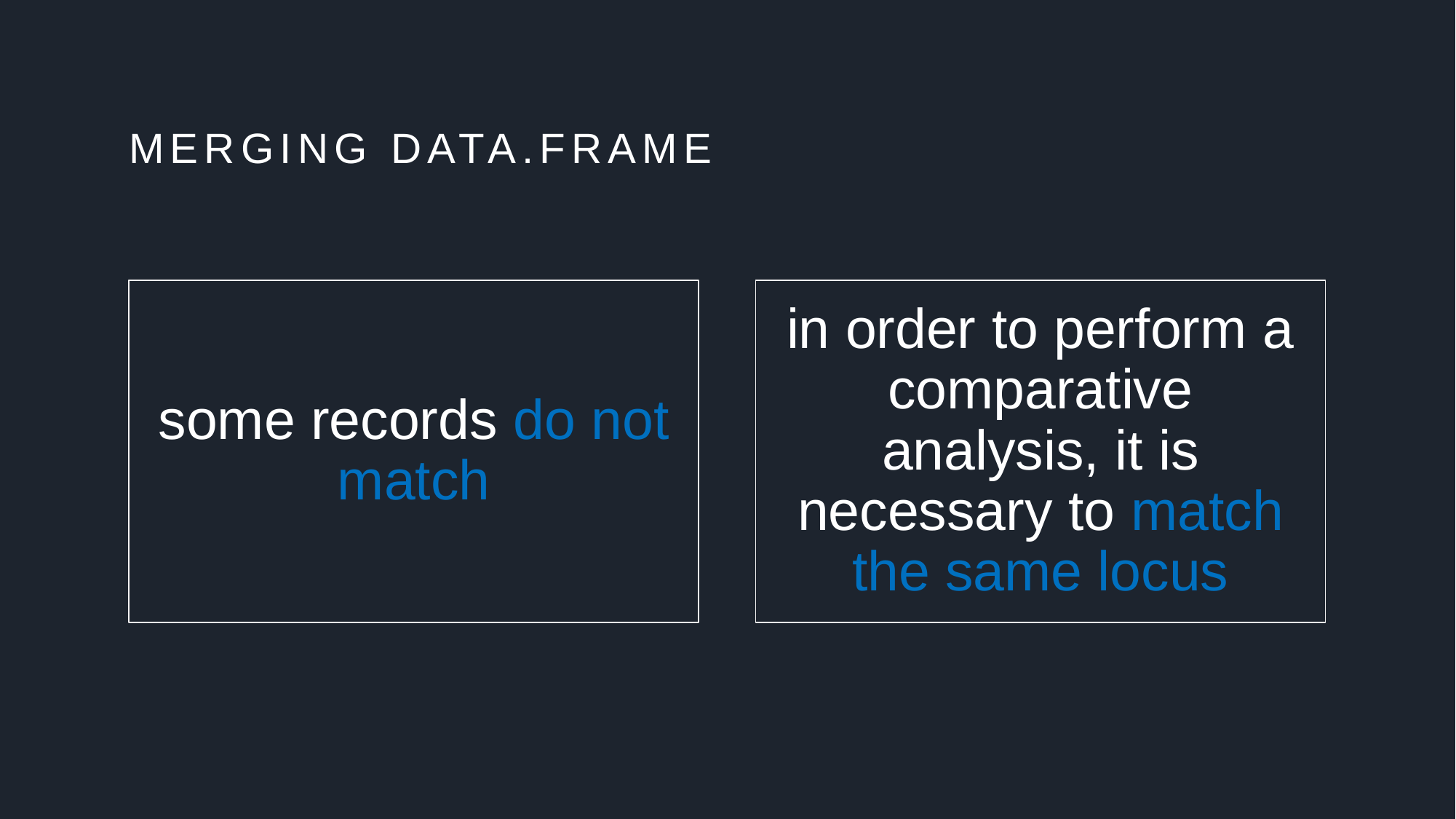

# merging DATA.FRAME
some records do not match
in order to perform a comparative analysis, it is necessary to match the same locus